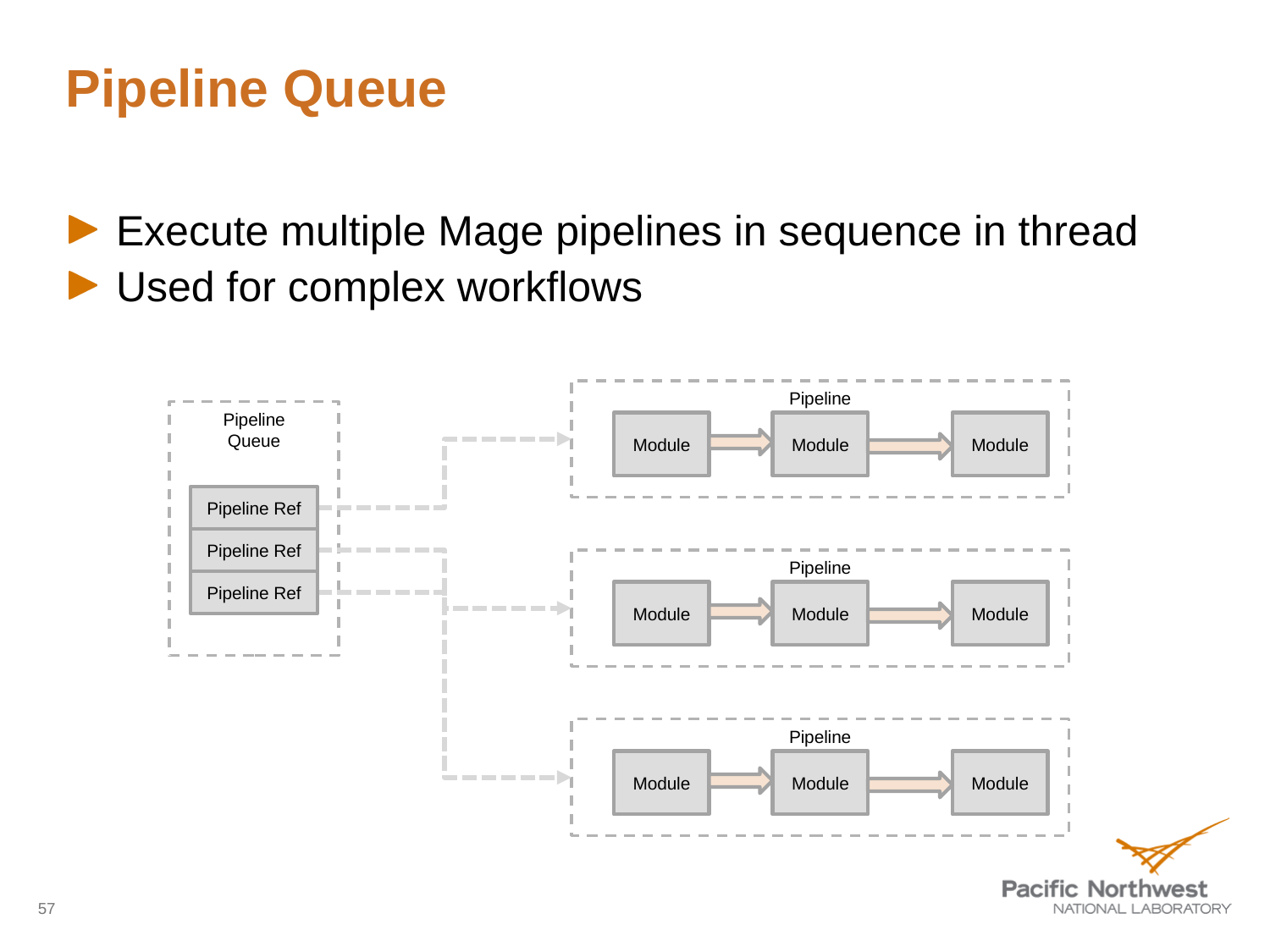

# Pipeline Queue
Execute multiple Mage pipelines in sequence in thread
Used for complex workflows
Pipeline
Pipeline
Queue
Module
Module
Module

Pipeline Ref
Pipeline Ref
Pipeline
Pipeline Ref
Module
Module
Module

Pipeline
Module
Module
Module

57